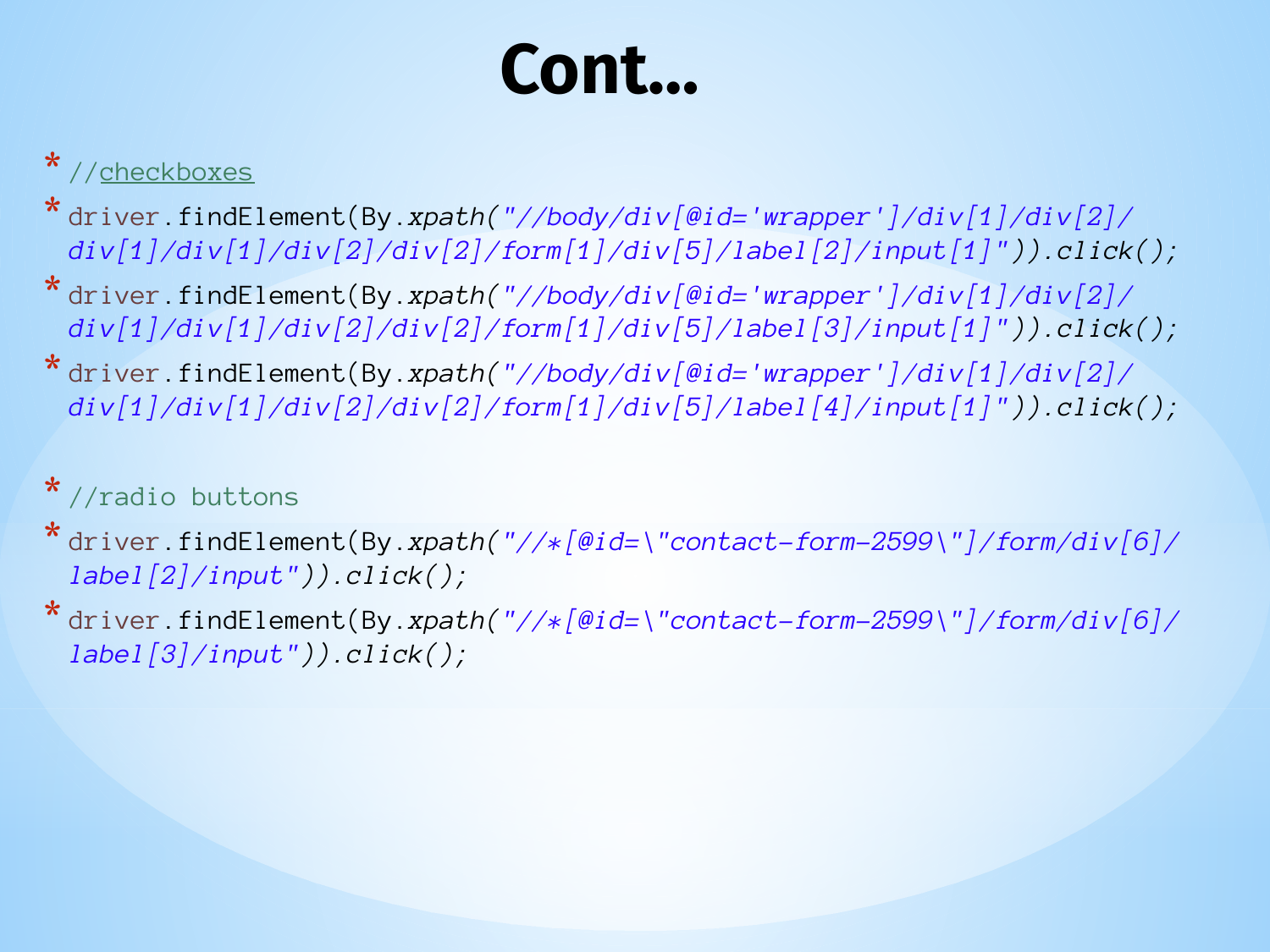

# Cont…
//checkboxes
driver.findElement(By.xpath("//body/div[@id='wrapper']/div[1]/div[2]/div[1]/div[1]/div[2]/div[2]/form[1]/div[5]/label[2]/input[1]")).click();
driver.findElement(By.xpath("//body/div[@id='wrapper']/div[1]/div[2]/div[1]/div[1]/div[2]/div[2]/form[1]/div[5]/label[3]/input[1]")).click();
driver.findElement(By.xpath("//body/div[@id='wrapper']/div[1]/div[2]/div[1]/div[1]/div[2]/div[2]/form[1]/div[5]/label[4]/input[1]")).click();

//radio buttons
driver.findElement(By.xpath("//*[@id=\"contact-form-2599\"]/form/div[6]/label[2]/input")).click();
driver.findElement(By.xpath("//*[@id=\"contact-form-2599\"]/form/div[6]/label[3]/input")).click();